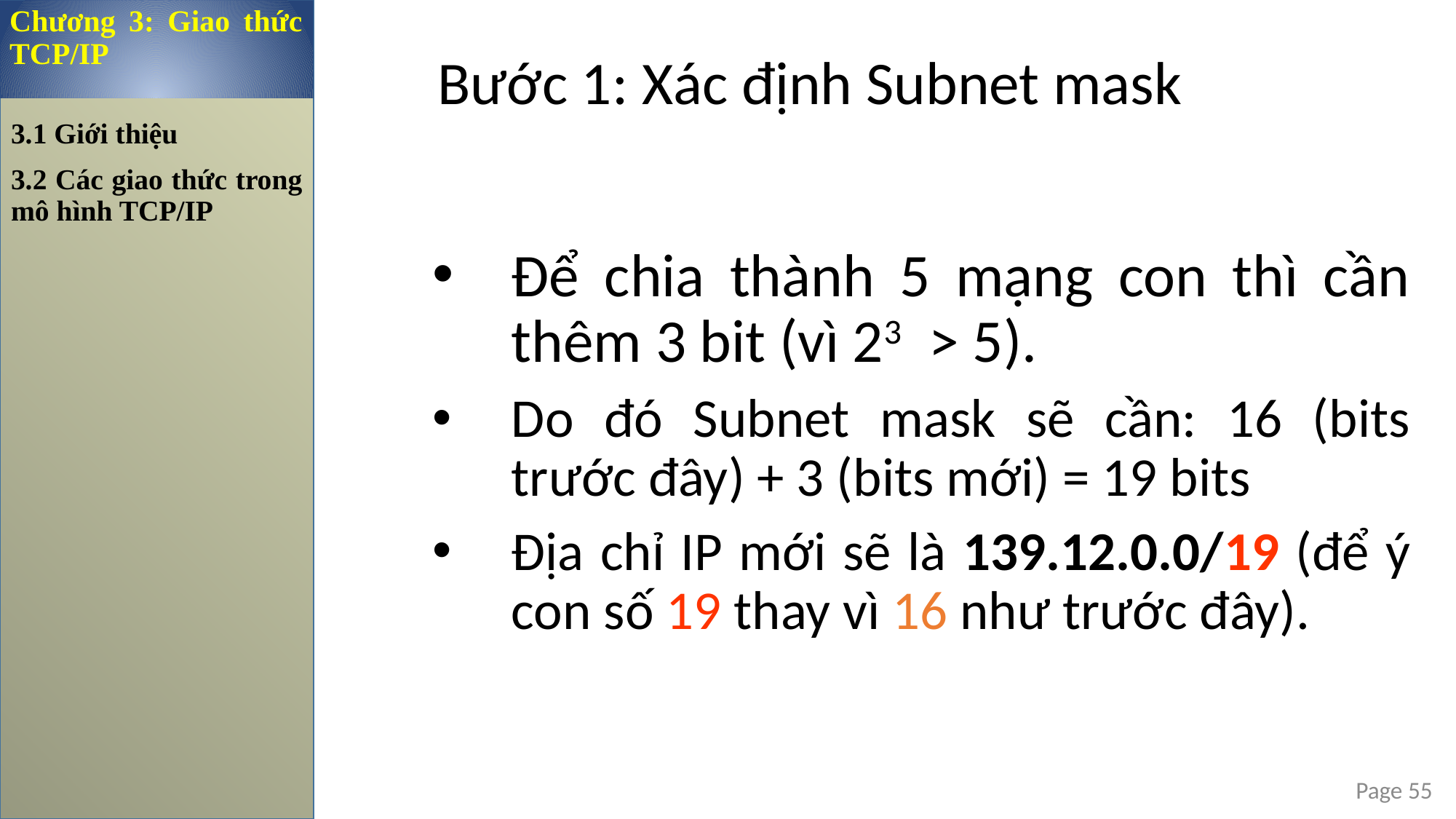

Chương 3: Giao thức TCP/IP
Bước 1: Xác định Subnet mask
3.1 Giới thiệu
3.2 Các giao thức trong mô hình TCP/IP
Để chia thành 5 mạng con thì cần thêm 3 bit (vì 23  > 5).
Do đó Subnet mask sẽ cần: 16 (bits trước đây) + 3 (bits mới) = 19 bits
Địa chỉ IP mới sẽ là 139.12.0.0/19 (để ý con số 19 thay vì 16 như trước đây).
Page 55